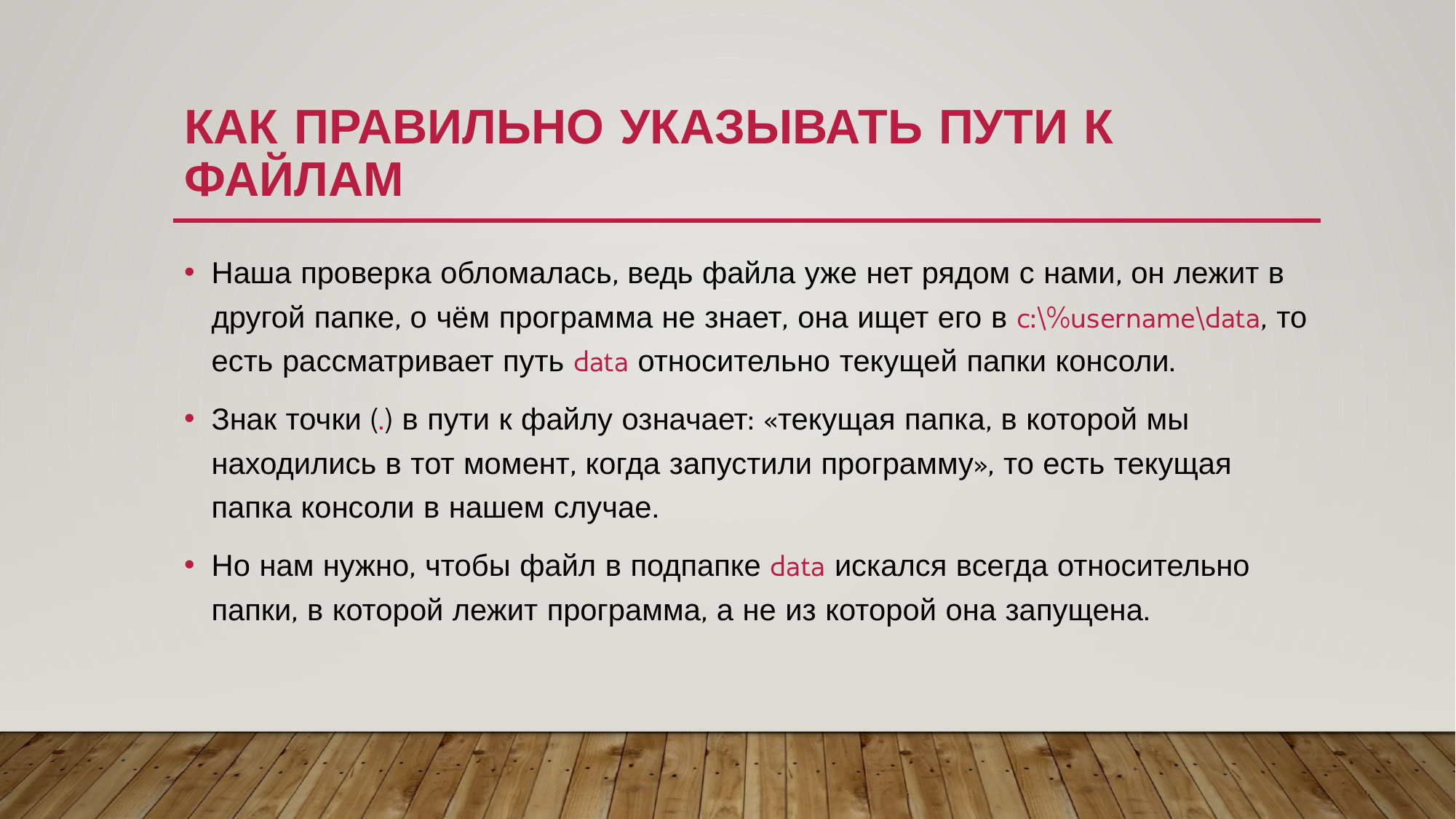

# Как правильно указывать пути к файлам
Наша проверка обломалась, ведь файла уже нет рядом с нами, он лежит в другой папке, о чём программа не знает, она ищет его в c:\%username\data, то есть рассматривает путь data относительно текущей папки консоли.
Знак точки (.) в пути к файлу означает: «текущая папка, в которой мы находились в тот момент, когда запустили программу», то есть текущая папка консоли в нашем случае.
Но нам нужно, чтобы файл в подпапке data искался всегда относительно папки, в которой лежит программа, а не из которой она запущена.